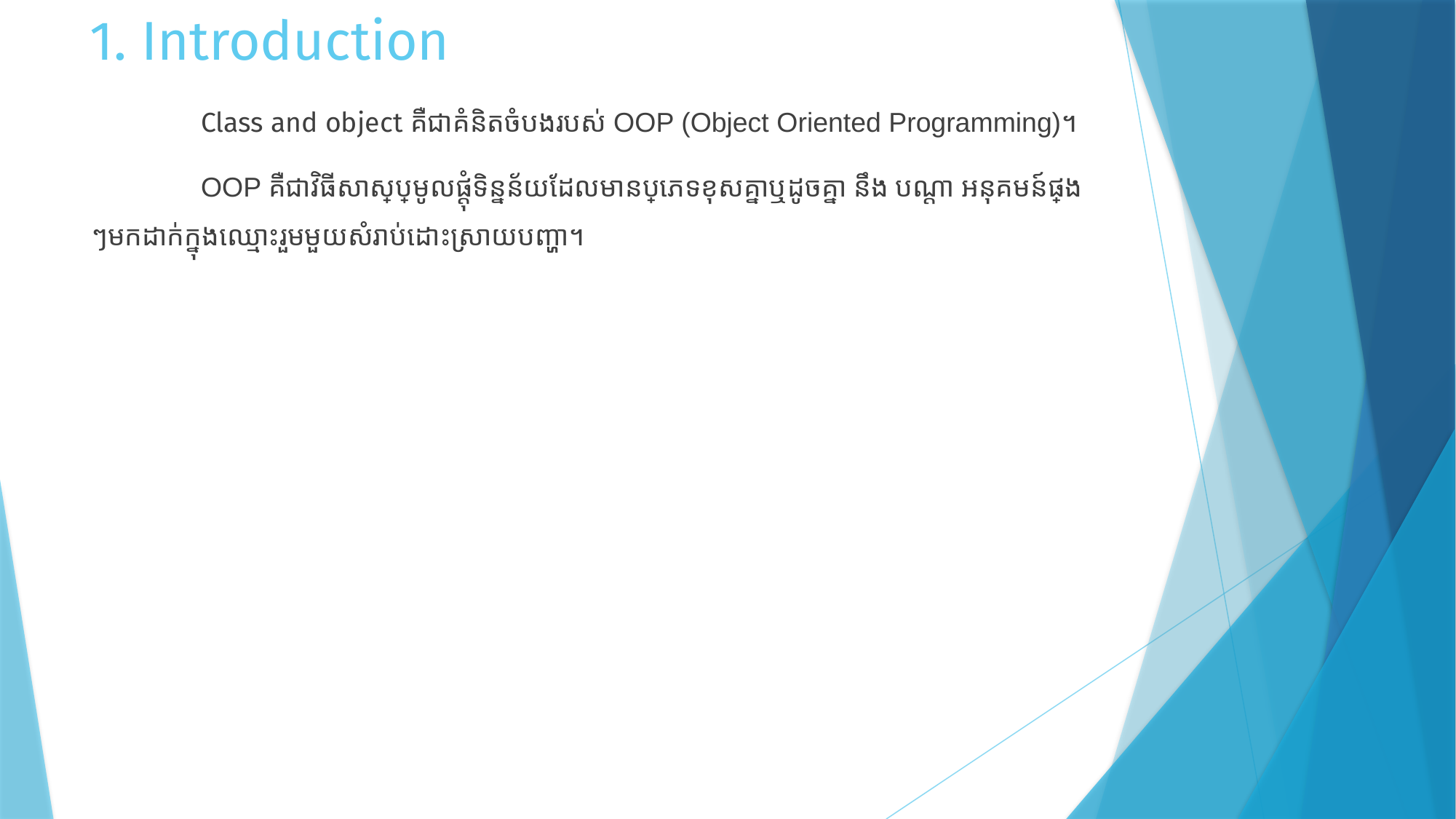

# 1. Introduction
	Class and object គឺជាគំនិតចំបងរបស់ OOP (Object Oriented Programming)។
	OOP គឺជាវិធីសាស្ត្រប្រមូលផ្តុំទិន្នន័យដែលមានប្រភេទខុសគ្នាឬដូចគ្នា នឹង​ បណ្តា អនុគមន៍ផ្សេងៗមកដាក់ក្នុងឈ្មោះរួមមួយសំរាប់ដោះស្រាយបញ្ហា។